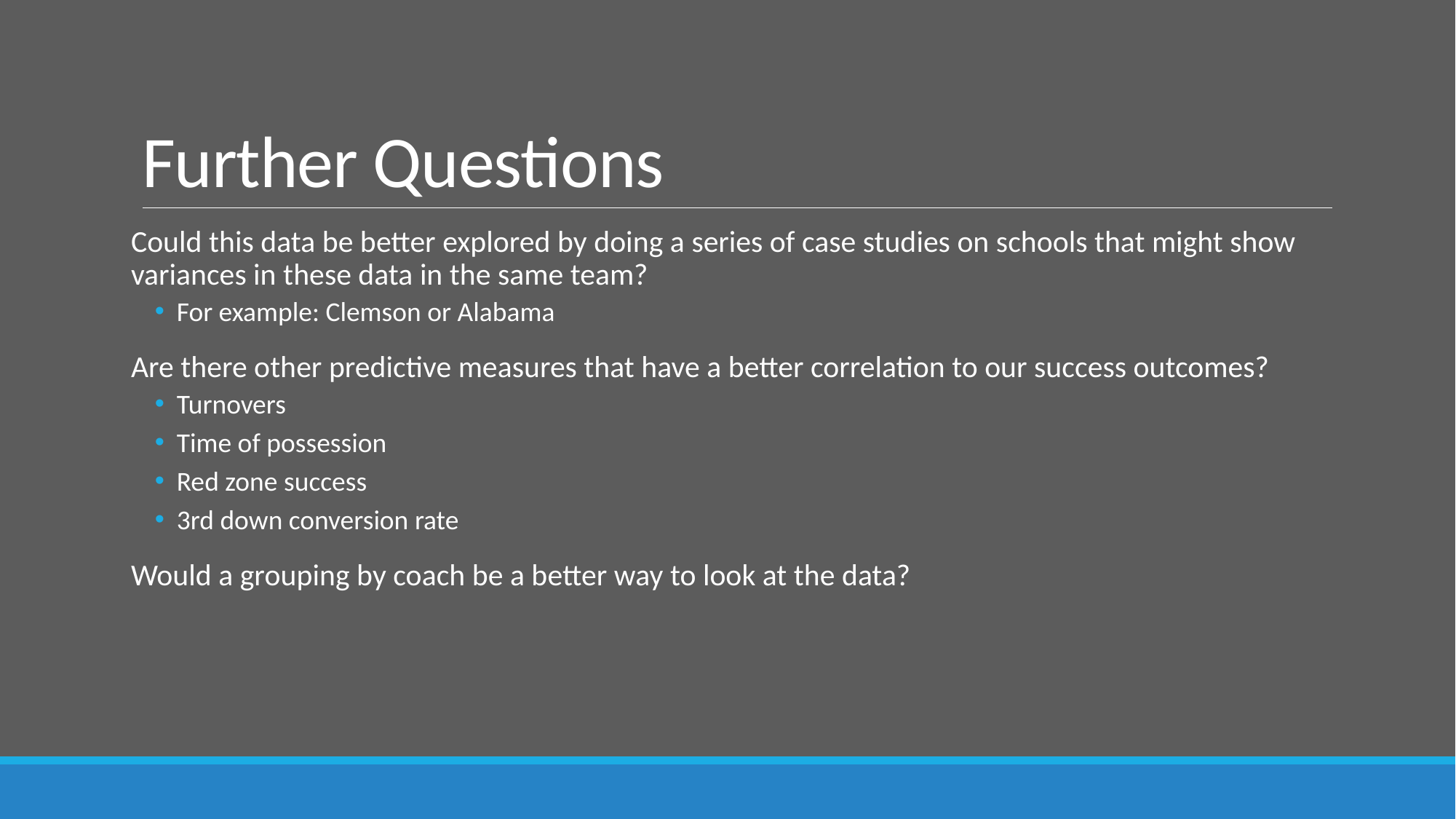

# Further Questions
Could this data be better explored by doing a series of case studies on schools that might show variances in these data in the same team?
For example: Clemson or Alabama
Are there other predictive measures that have a better correlation to our success outcomes?
Turnovers
Time of possession
Red zone success
3rd down conversion rate
Would a grouping by coach be a better way to look at the data?